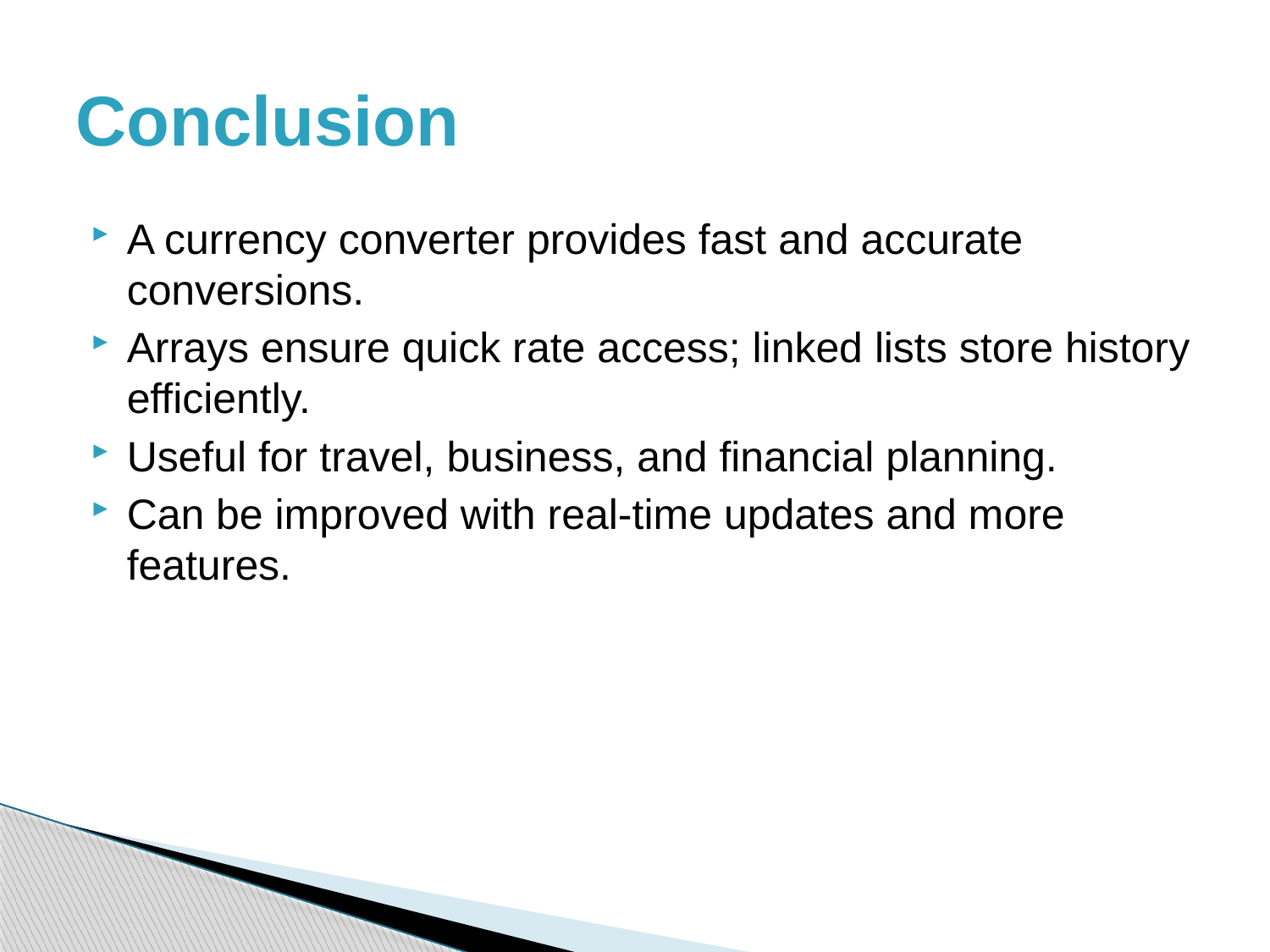

# Conclusion
A currency converter provides fast and accurate conversions.
Arrays ensure quick rate access; linked lists store history efficiently.
Useful for travel, business, and financial planning.
Can be improved with real-time updates and more features.